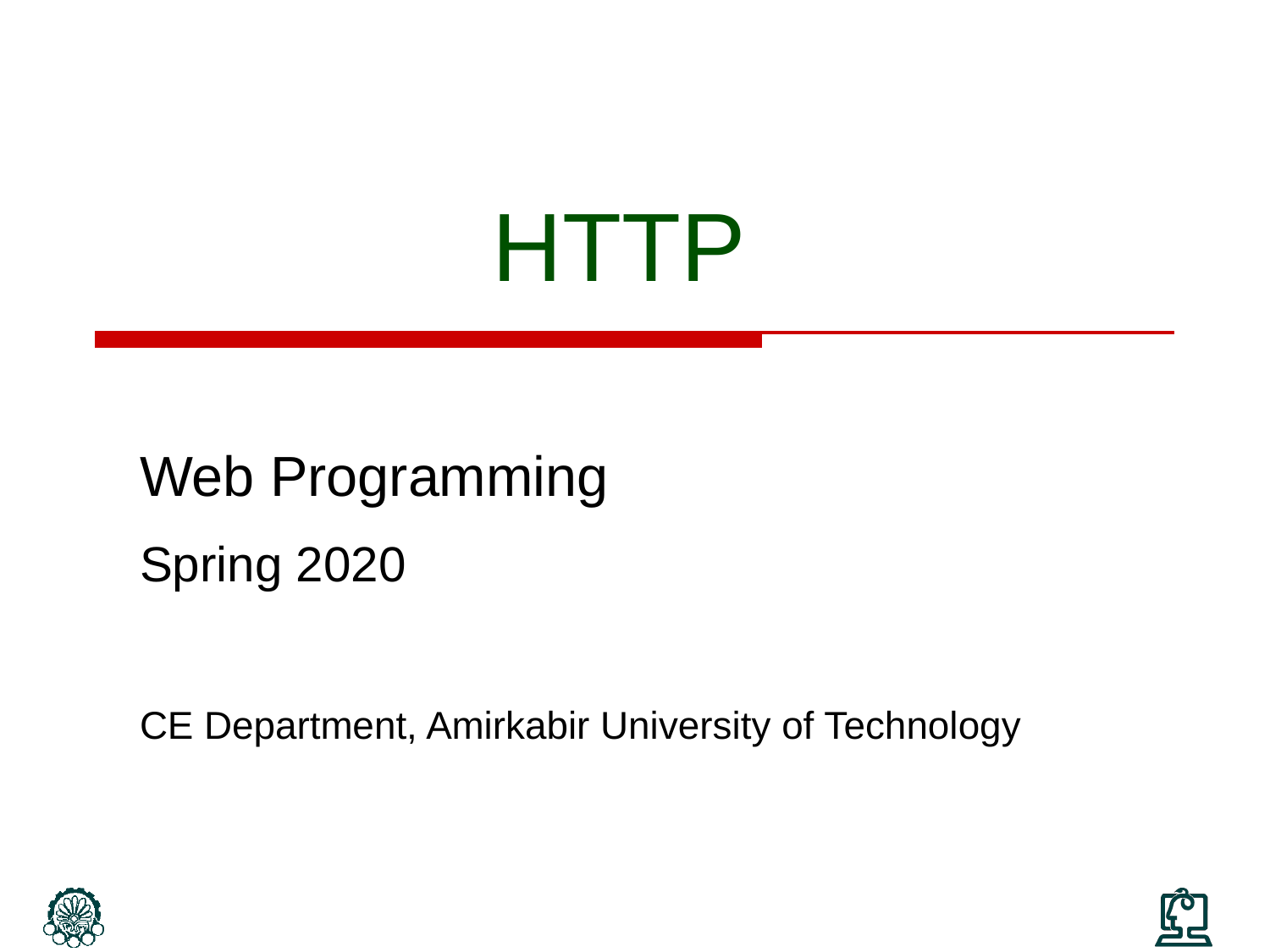

# HTTP
Web Programming
Spring 2020

CE Department, Amirkabir University of Technology